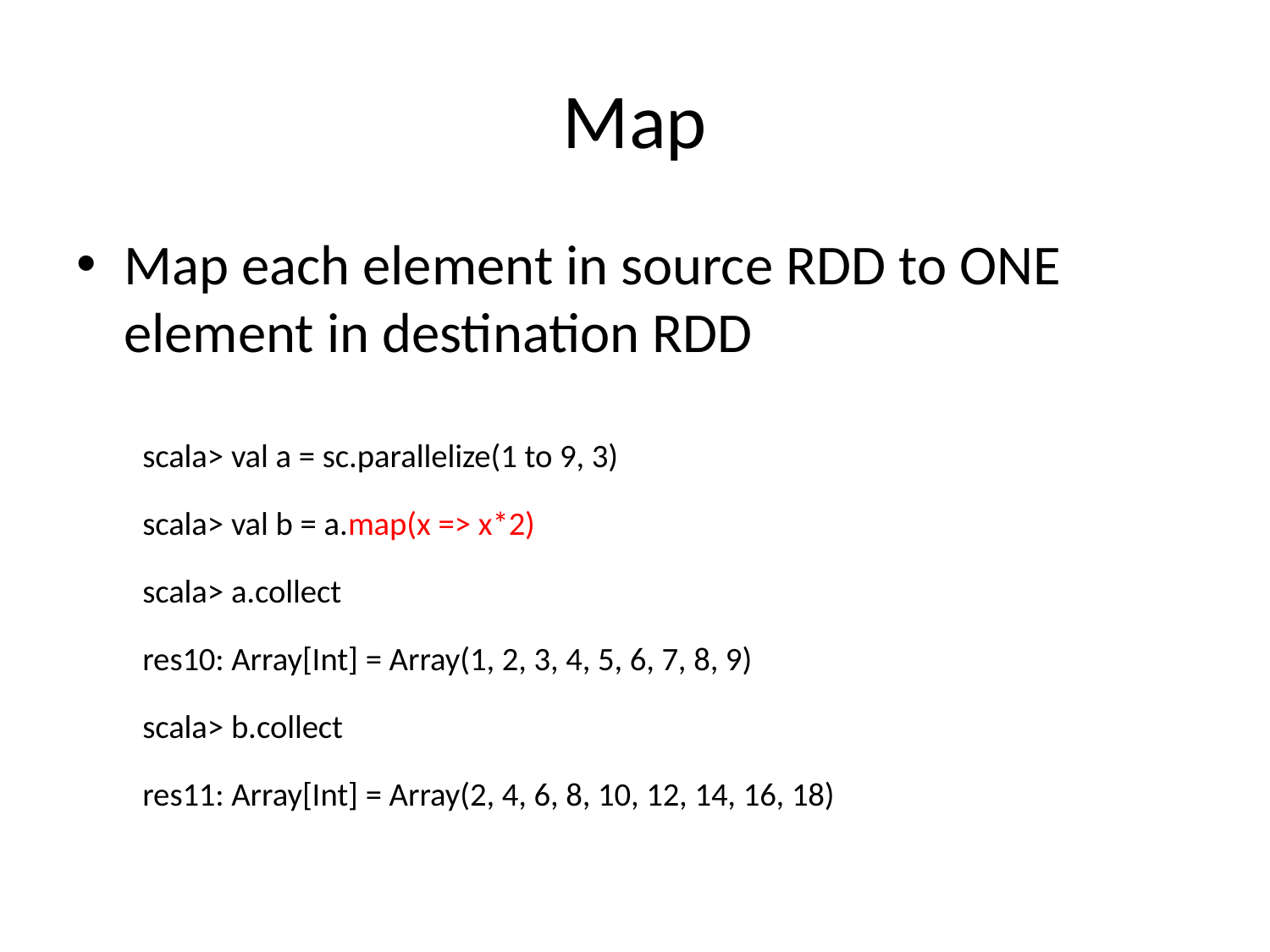

# Map
Map each element in source RDD to ONE element in destination RDD
scala> val a = sc.parallelize(1 to 9, 3)
scala> val b = a.map(x => x*2)
scala> a.collect
res10: Array[Int] = Array(1, 2, 3, 4, 5, 6, 7, 8, 9)
scala> b.collect
res11: Array[Int] = Array(2, 4, 6, 8, 10, 12, 14, 16, 18)